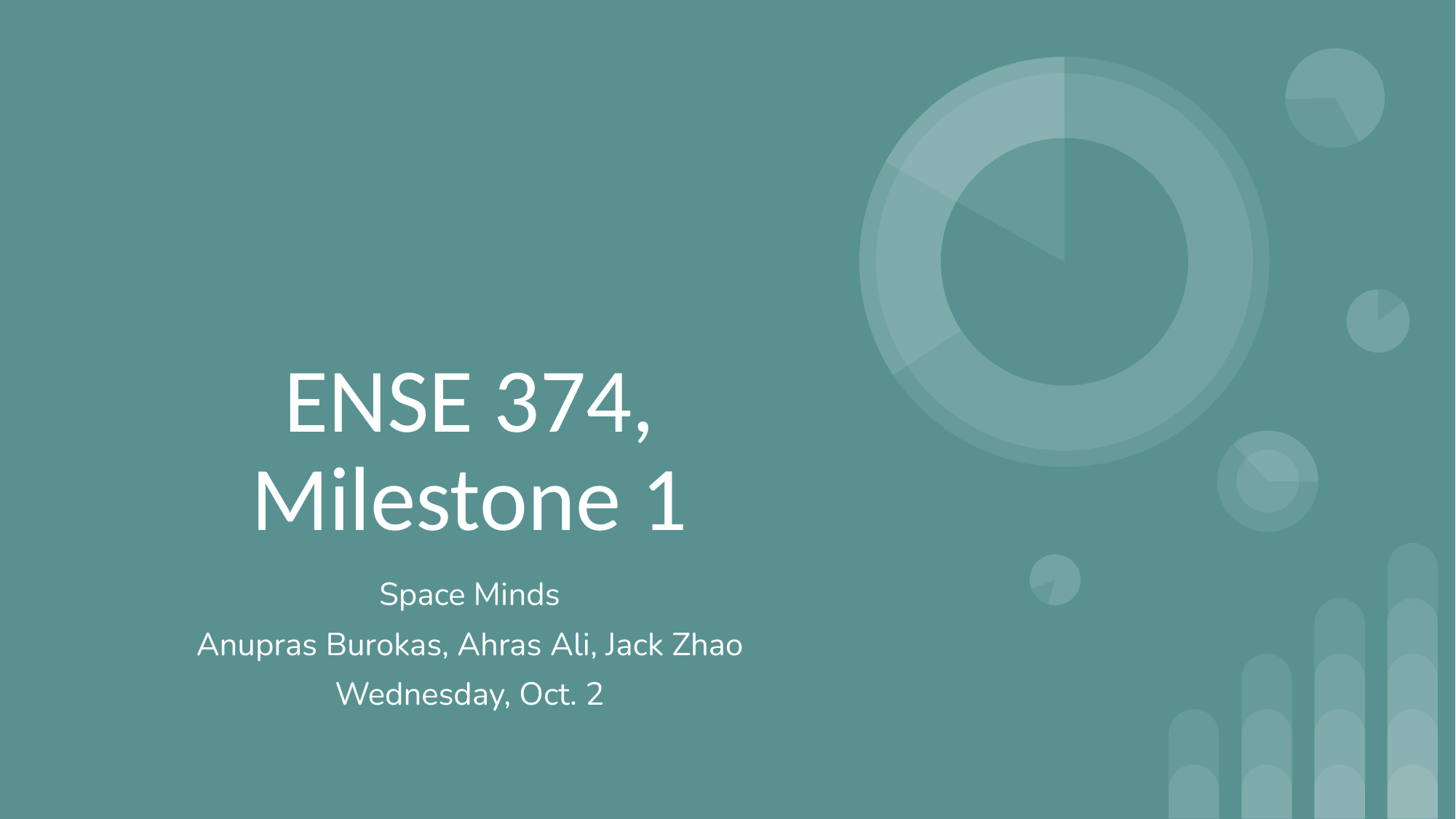

# ENSE 374, Milestone 1
Space Minds
Anupras Burokas, Ahras Ali, Jack Zhao
Wednesday, Oct. 2